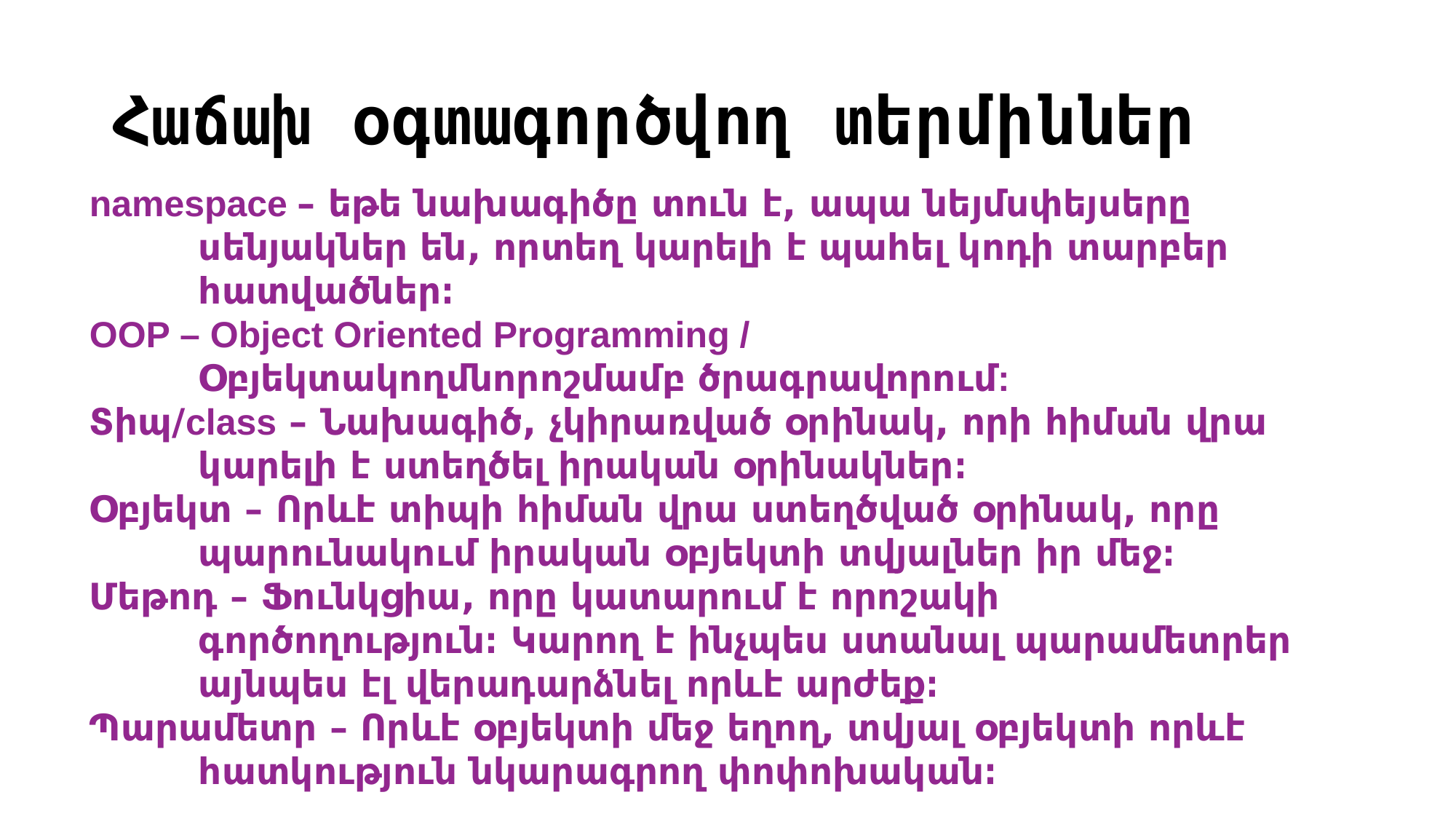

# Հաճախ օգտագործվող տերմիններ
namespace – եթե նախագիծը տուն է, ապա նեյմսփեյսերը
	սենյակներ են, որտեղ կարելի է պահել կոդի տարբեր
	հատվածներ։
OOP – Object Oriented Programming /
	Օբյեկտակողմնորոշմամբ ծրագրավորում:
Տիպ/class – Նախագիծ, չկիրառված օրինակ, որի հիման վրա
	կարելի է ստեղծել իրական օրինակներ։
Օբյեկտ – Որևէ տիպի հիման վրա ստեղծված օրինակ, որը
	պարունակում իրական օբյեկտի տվյալներ իր մեջ։
Մեթոդ – Ֆունկցիա, որը կատարում է որոշակի
	գործողություն։ Կարող է ինչպես ստանալ պարամետրեր
	այնպես էլ վերադարձնել որևէ արժեք։
Պարամետր – Որևէ օբյեկտի մեջ եղող, տվյալ օբյեկտի որևէ
	հատկություն նկարագրող փոփոխական։